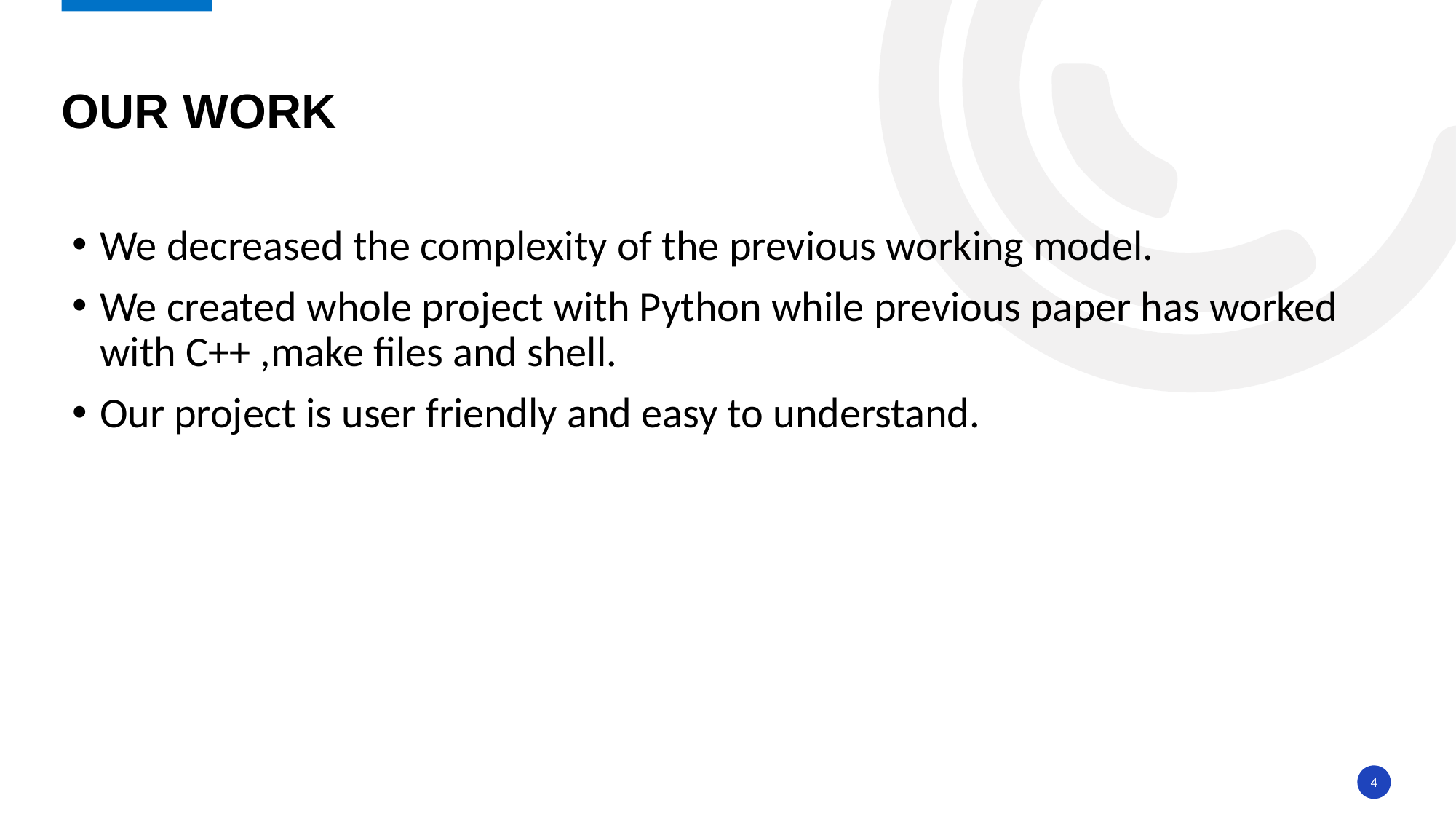

# Our work
We decreased the complexity of the previous working model.
We created whole project with Python while previous paper has worked with C++ ,make files and shell.
Our project is user friendly and easy to understand.

4